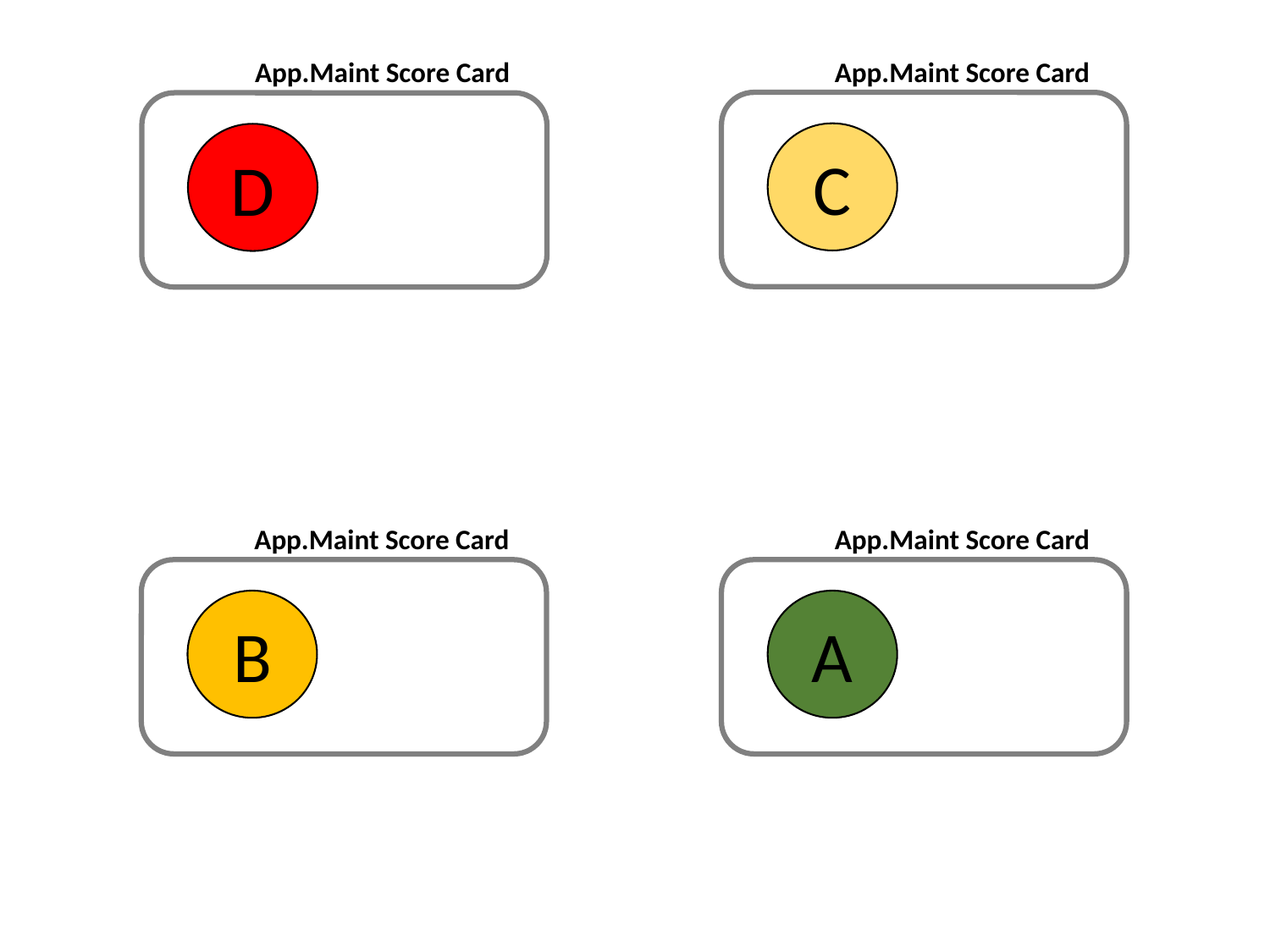

App.Maint Score Card
App.Maint Score Card

C
D
App.Maint Score Card
App.Maint Score Card

A
B